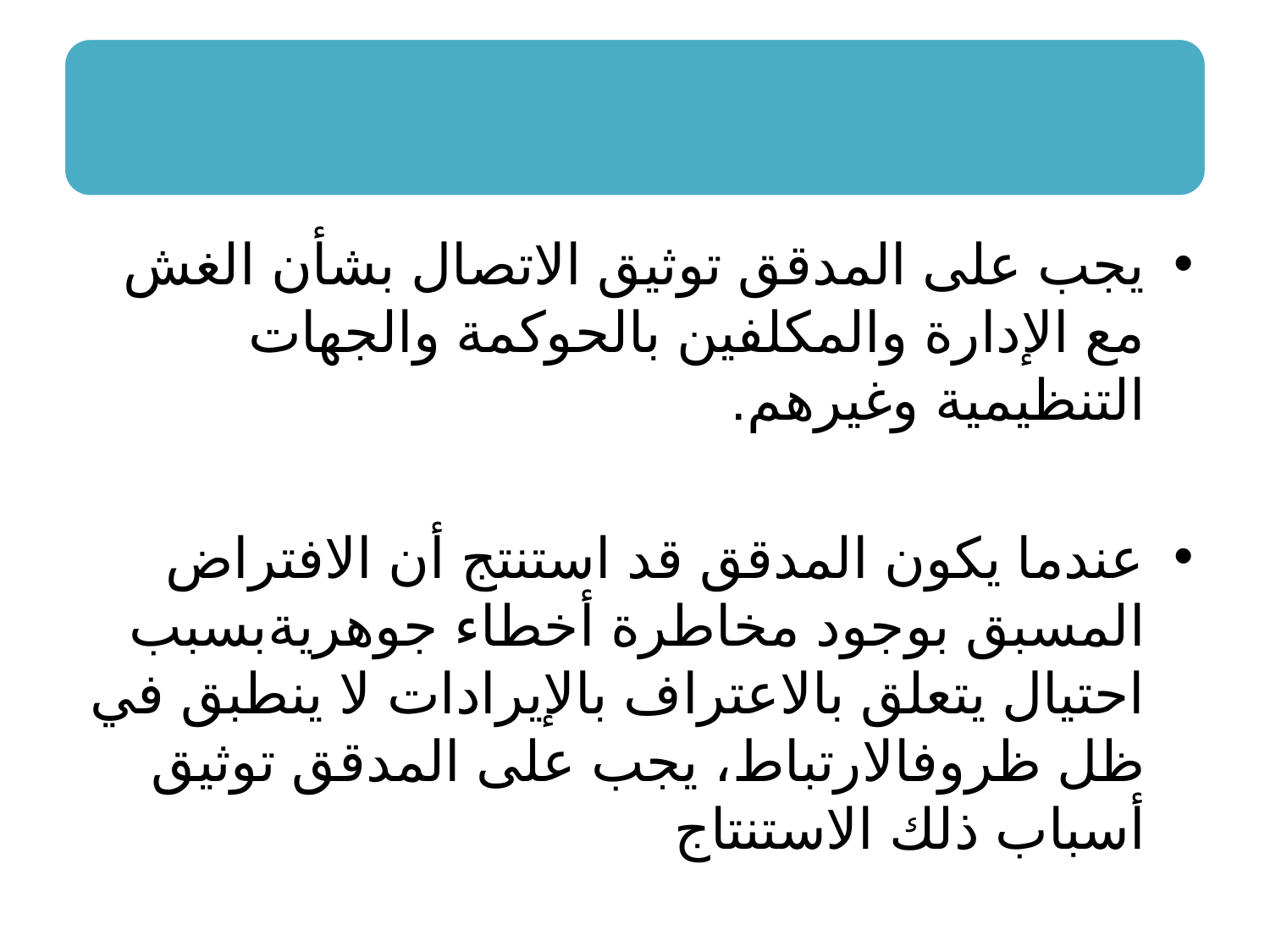

يجب على المدقق توثيق الاتصال بشأن الغش مع الإدارة والمكلفين بالحوكمة والجهات التنظيمية وغيرهم.

عندما يكون المدقق قد استنتج أن الافتراض المسبق بوجود مخاطرة أخطاء جوهريةبسبب احتيال يتعلق بالاعتراف بالإيرادات لا ينطبق في ظل ظروفالارتباط، يجب على المدقق توثيق أسباب ذلك الاستنتاج